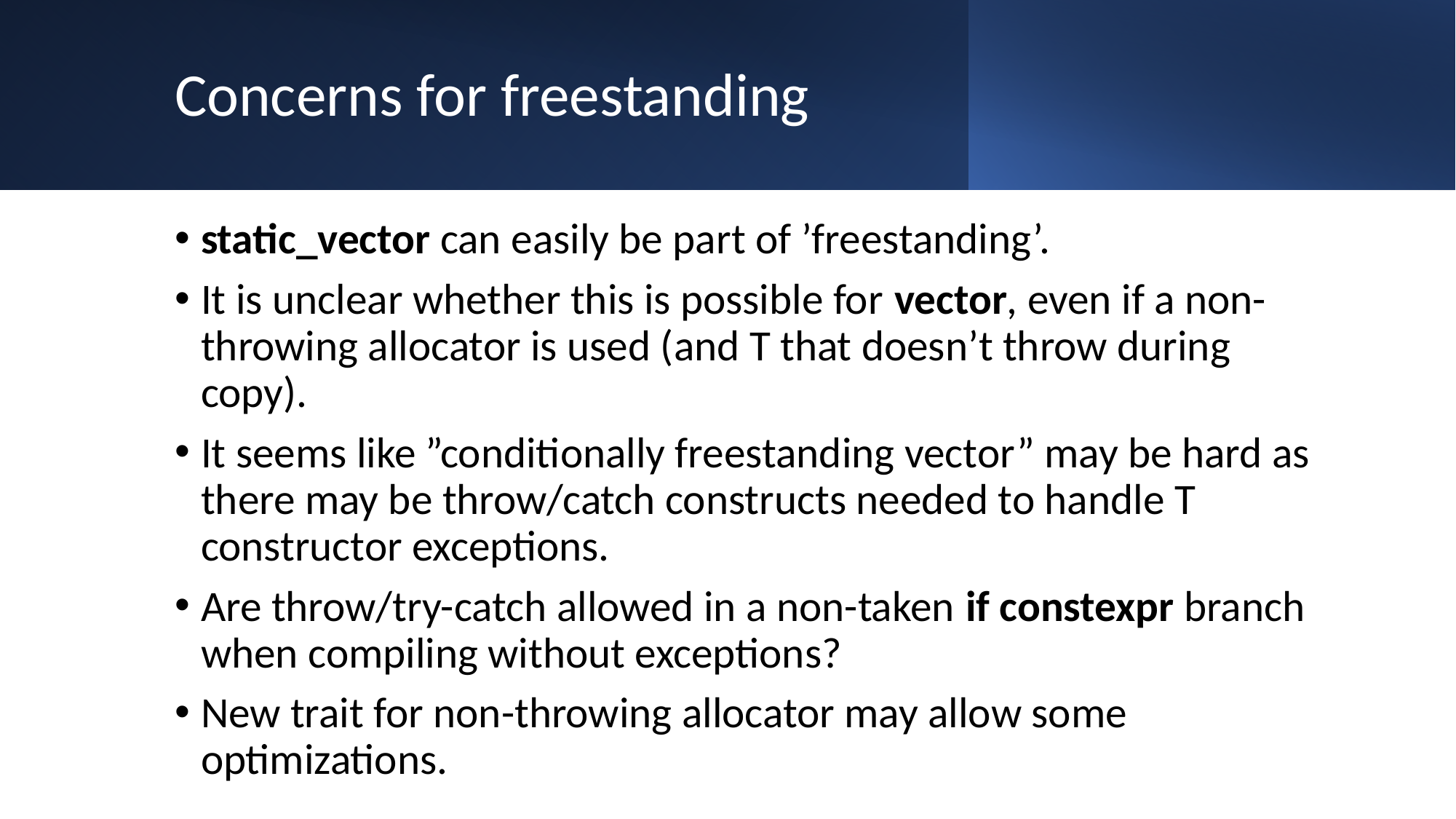

# Concerns for freestanding
static_vector can easily be part of ’freestanding’.
It is unclear whether this is possible for vector, even if a non-throwing allocator is used (and T that doesn’t throw during copy).
It seems like ”conditionally freestanding vector” may be hard as there may be throw/catch constructs needed to handle T constructor exceptions.
Are throw/try-catch allowed in a non-taken if constexpr branch when compiling without exceptions?
New trait for non-throwing allocator may allow some optimizations.